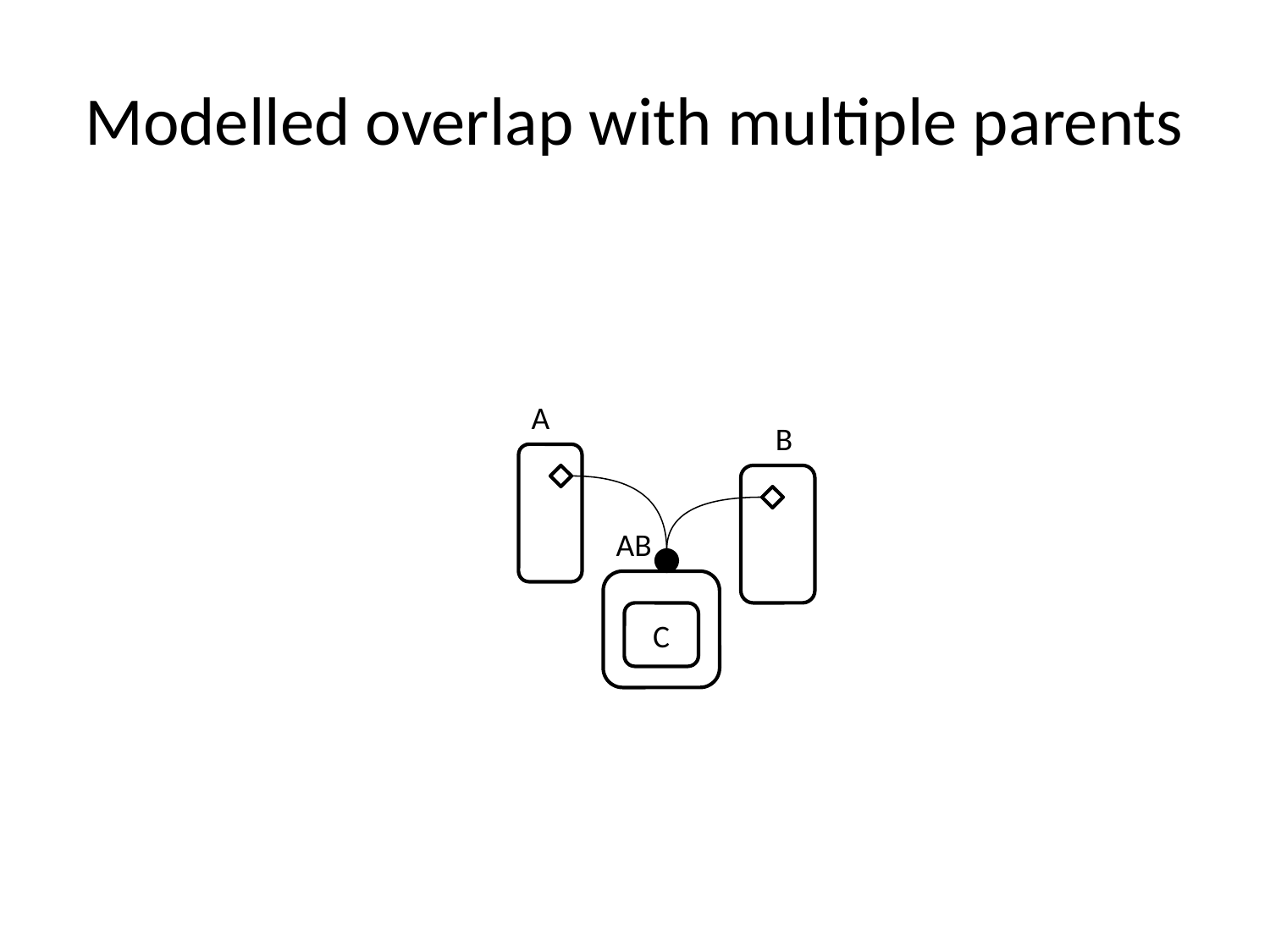

# Modelled overlap with multiple parents
A
B

AB

C